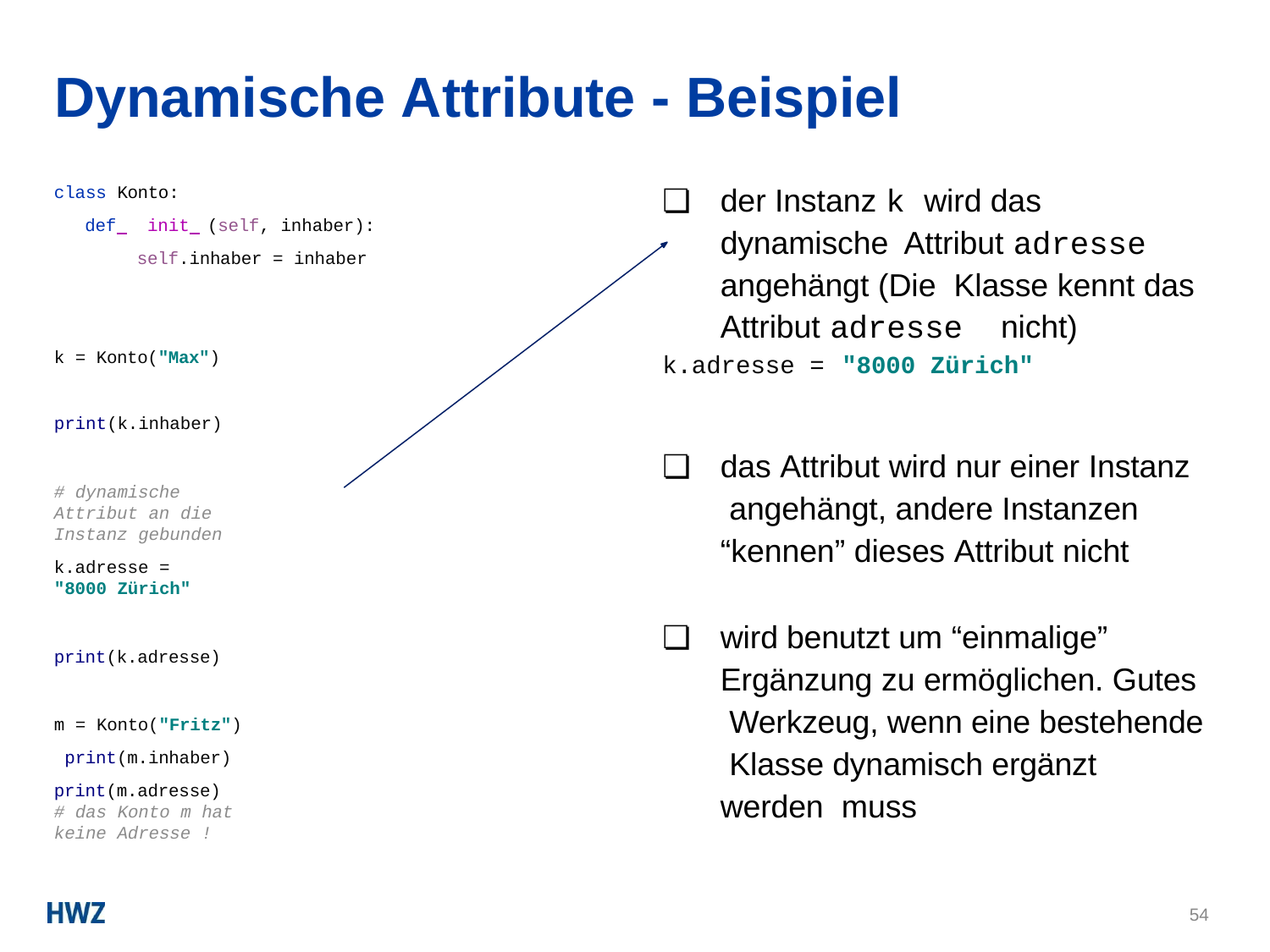

# Dynamische Attribute - Beispiel
class Konto:
def init (self, inhaber):  self.inhaber = inhaber
❏	der Instanz k wird das dynamische  Attribut adresse angehängt (Die  Klasse kennt das Attribut adresse  nicht)
k.adresse = "8000 Zürich"

❏	das Attribut wird nur einer Instanz  angehängt, andere Instanzen  “kennen” dieses Attribut nicht

❏	wird benutzt um “einmalige”  Ergänzung zu ermöglichen. Gutes  Werkzeug, wenn eine bestehende  Klasse dynamisch ergänzt werden  muss

k = Konto("Max")  print(k.inhaber)

# dynamische Attribut an die Instanz gebunden
k.adresse = "8000 Zürich"

print(k.adresse)

m = Konto("Fritz")  print(m.inhaber)
print(m.adresse)	# das Konto m hat keine Adresse !
54